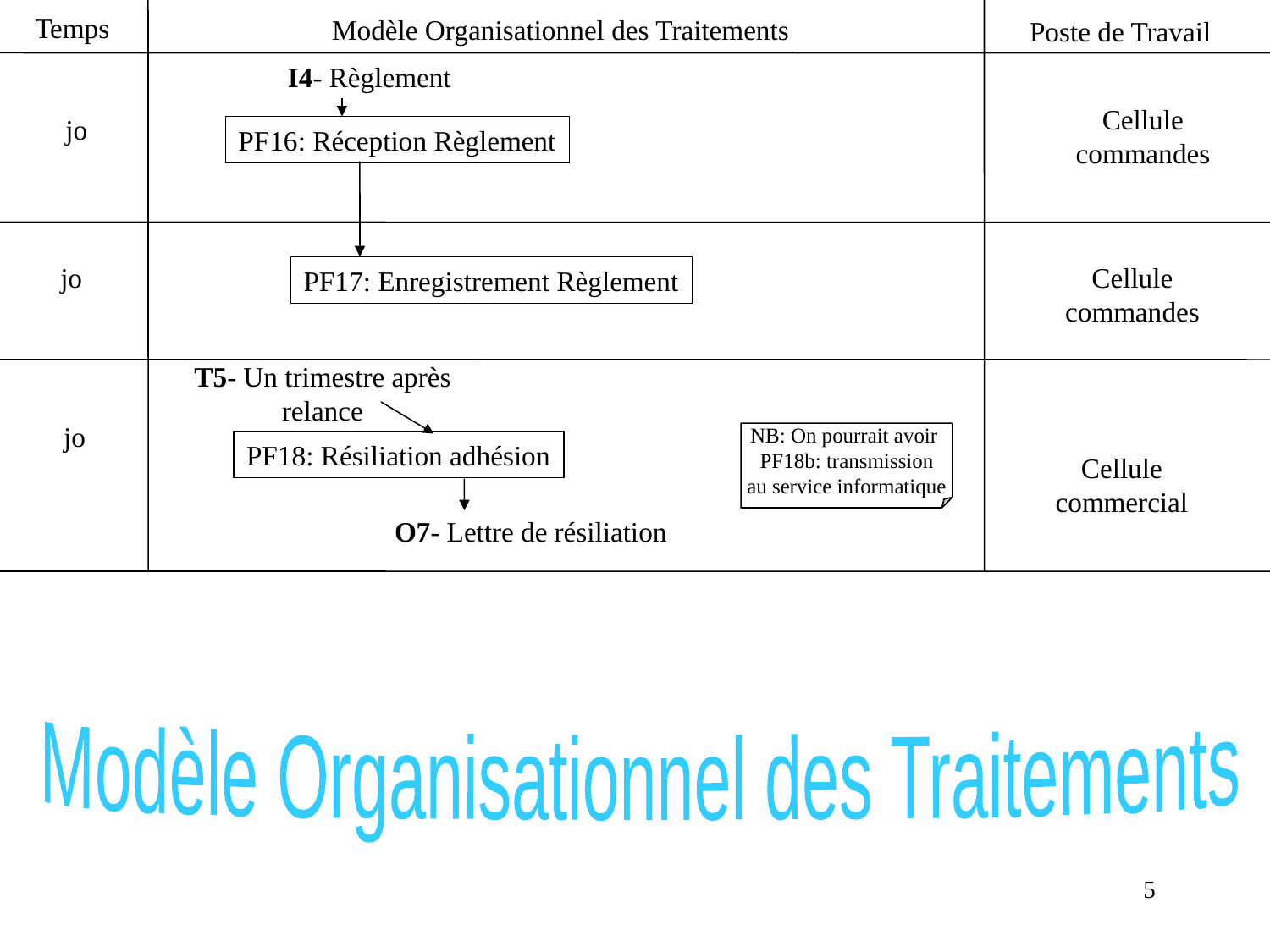

Temps
Modèle Organisationnel des Traitements
Poste de Travail

I4- Règlement
Cellule commandes

jo
PF16: Réception Règlement

jo
Cellule commandes
PF17: Enregistrement Règlement
T5- Un trimestre après relance

jo
NB: On pourrait avoir
 PF18b: transmission
au service informatique
PF18: Résiliation adhésion
Cellule commercial

O7- Lettre de résiliation

Modèle Organisationnel des Traitements
5